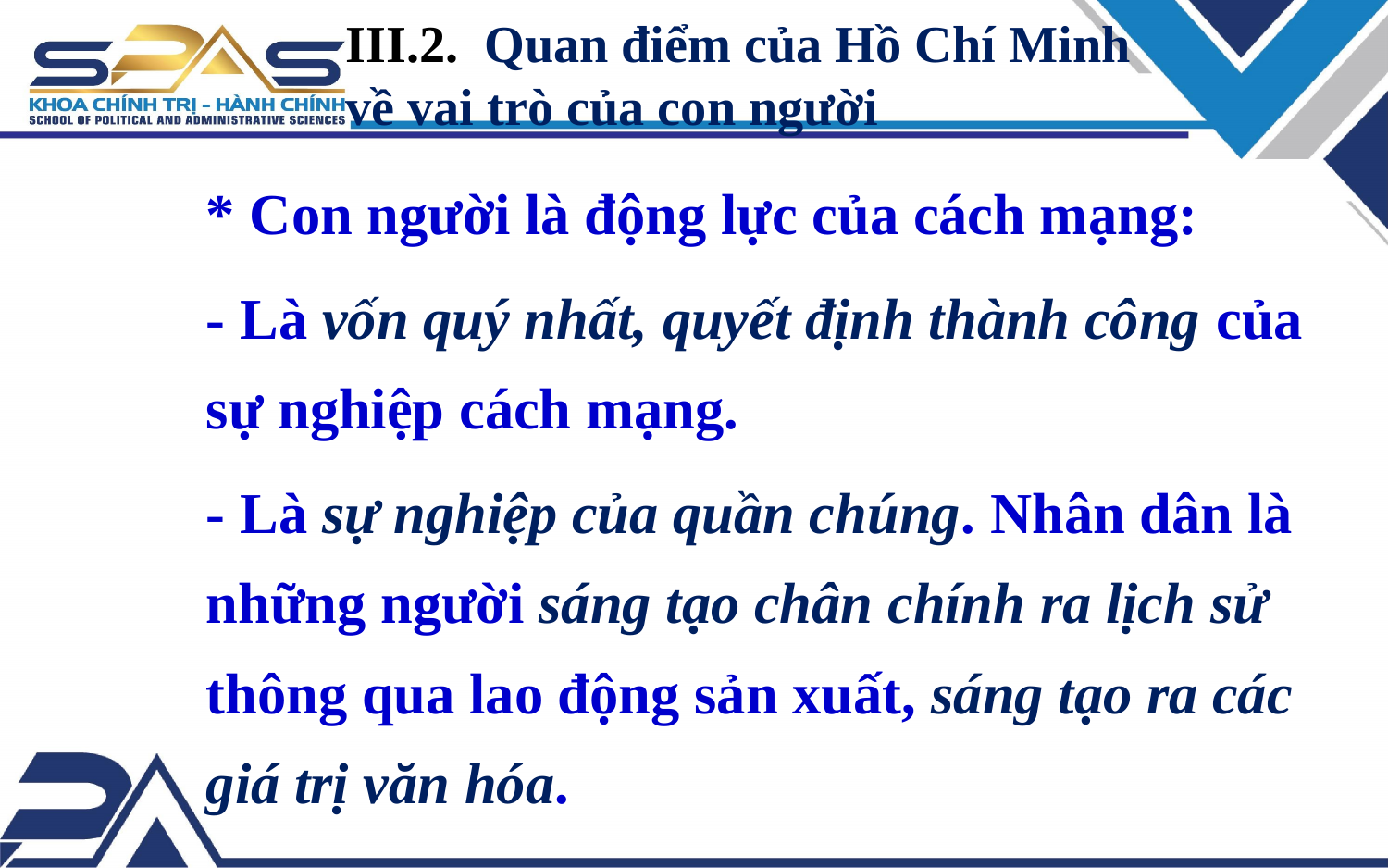

III.2.  Quan điểm của Hồ Chí Minh về vai trò của con người

* Con người là động lực của cách mạng:
- Là vốn quý nhất, quyết định thành công của sự nghiệp cách mạng.
- Là sự nghiệp của quần chúng. Nhân dân là những người sáng tạo chân chính ra lịch sử thông qua lao động sản xuất, sáng tạo ra các giá trị văn hóa.